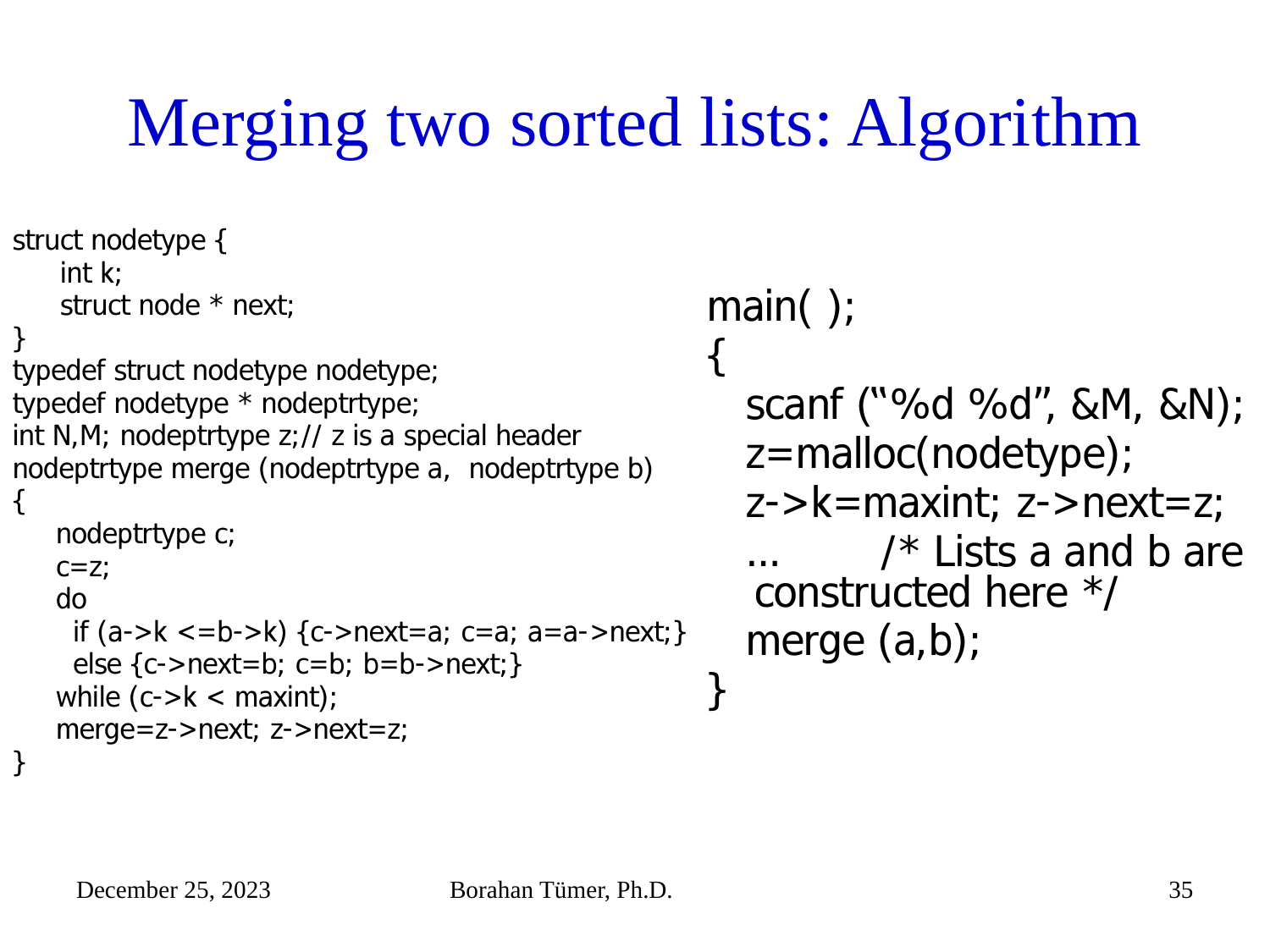

# Merging two sorted lists: Algorithm
struct nodetype {
	int k;
	struct node * next;
}
typedef struct nodetype nodetype;
typedef nodetype * nodeptrtype;
int N,M; nodeptrtype z;// z is a special header
nodeptrtype merge (nodeptrtype a,  nodeptrtype b)
{
     nodeptrtype c;
     c=z;
     do
       if (a->k <=b->k) {c->next=a; c=a; a=a->next;}
       else {c->next=b; c=b; b=b->next;}
     while (c->k < maxint);
     merge=z->next; z->next=z;
}
main( );
{
   scanf (“%d %d”, &M, &N);
   z=malloc(nodetype);
   z->k=maxint; z->next=z;
   …	/* Lists a and b are constructed here */
   merge (a,b);
}
December 25, 2023
Borahan Tümer, Ph.D.
35